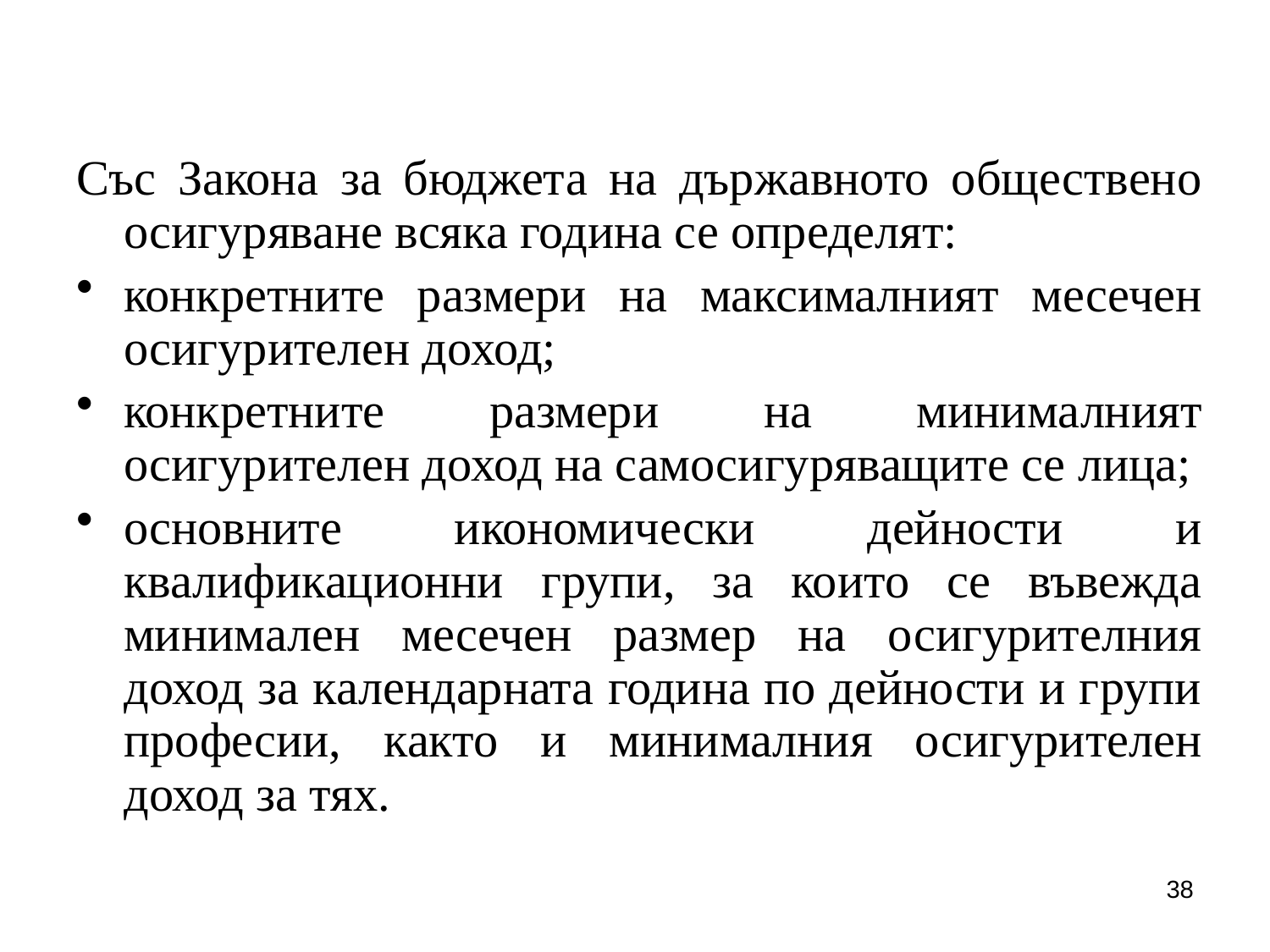

Със Закона за бюджета на държавното обществено осигуряване всяка година се определят:
конкретните размери на максималният месечен осигурителен доход;
конкретните размери на минималният осигурителен доход на самосигуряващите се лица;
основните икономически дейности и квалификационни групи, за които се въвежда минимален месечен размер на осигурителния доход за календарната година по дейности и групи професии, както и минималния осигурителен доход за тях.
38